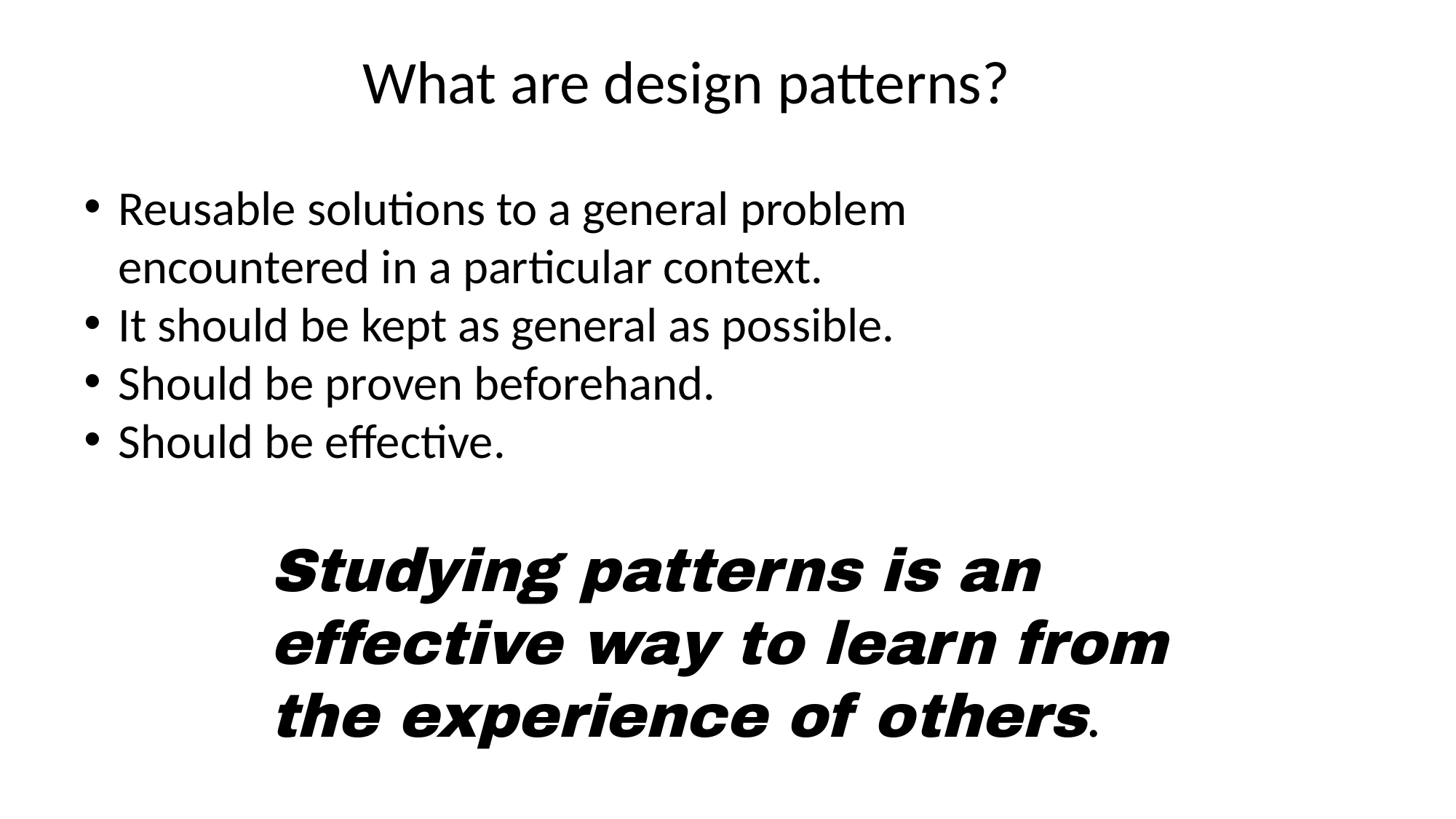

What are design patterns?
Reusable solutions to a general problem encountered in a particular context.
It should be kept as general as possible.
Should be proven beforehand.
Should be effective.
Studying patterns is an effective way to learn from the experience of others.